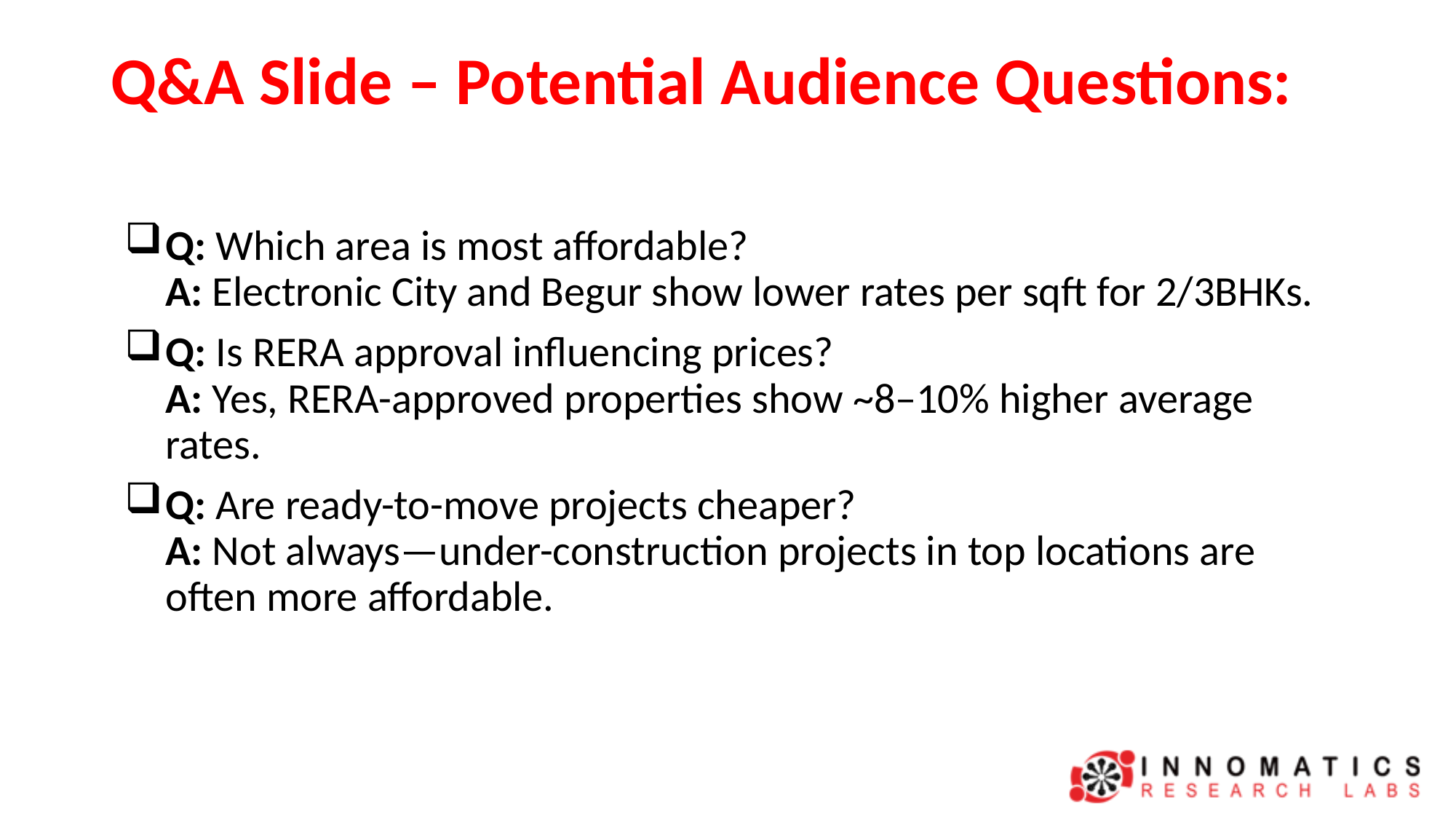

# Q&A Slide – Potential Audience Questions:
Q: Which area is most affordable?
A: Electronic City and Begur show lower rates per sqft for 2/3BHKs.
Q: Is RERA approval influencing prices?
A: Yes, RERA-approved properties show ~8–10% higher average rates.
Q: Are ready-to-move projects cheaper?
A: Not always—under-construction projects in top locations are often more affordable.